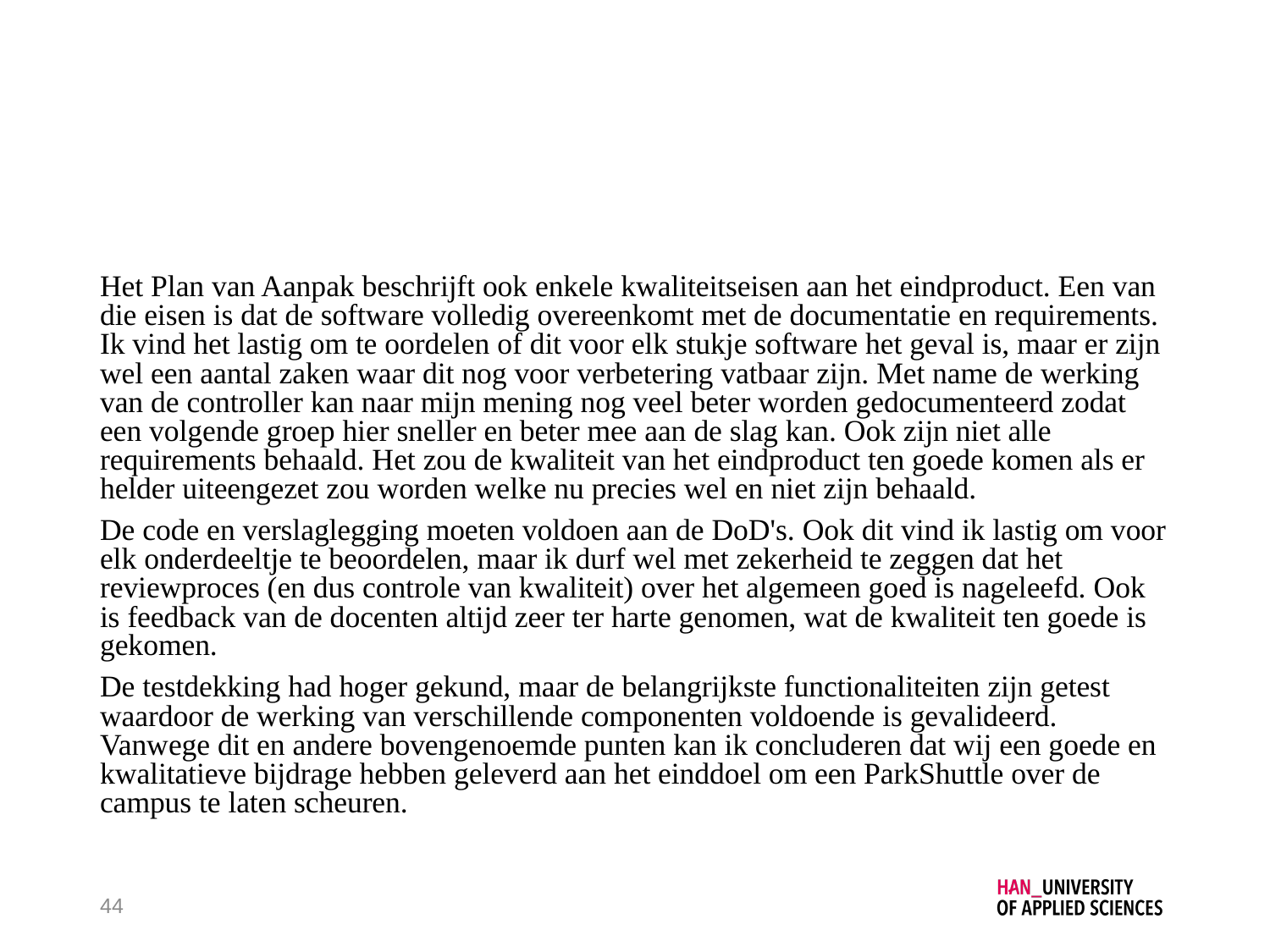

#
Het Plan van Aanpak beschrijft ook enkele kwaliteitseisen aan het eindproduct. Een van die eisen is dat de software volledig overeenkomt met de documentatie en requirements. Ik vind het lastig om te oordelen of dit voor elk stukje software het geval is, maar er zijn wel een aantal zaken waar dit nog voor verbetering vatbaar zijn. Met name de werking van de controller kan naar mijn mening nog veel beter worden gedocumenteerd zodat een volgende groep hier sneller en beter mee aan de slag kan. Ook zijn niet alle requirements behaald. Het zou de kwaliteit van het eindproduct ten goede komen als er helder uiteengezet zou worden welke nu precies wel en niet zijn behaald.
De code en verslaglegging moeten voldoen aan de DoD's. Ook dit vind ik lastig om voor elk onderdeeltje te beoordelen, maar ik durf wel met zekerheid te zeggen dat het reviewproces (en dus controle van kwaliteit) over het algemeen goed is nageleefd. Ook is feedback van de docenten altijd zeer ter harte genomen, wat de kwaliteit ten goede is gekomen.
De testdekking had hoger gekund, maar de belangrijkste functionaliteiten zijn getest waardoor de werking van verschillende componenten voldoende is gevalideerd. Vanwege dit en andere bovengenoemde punten kan ik concluderen dat wij een goede en kwalitatieve bijdrage hebben geleverd aan het einddoel om een ParkShuttle over de campus te laten scheuren.

44